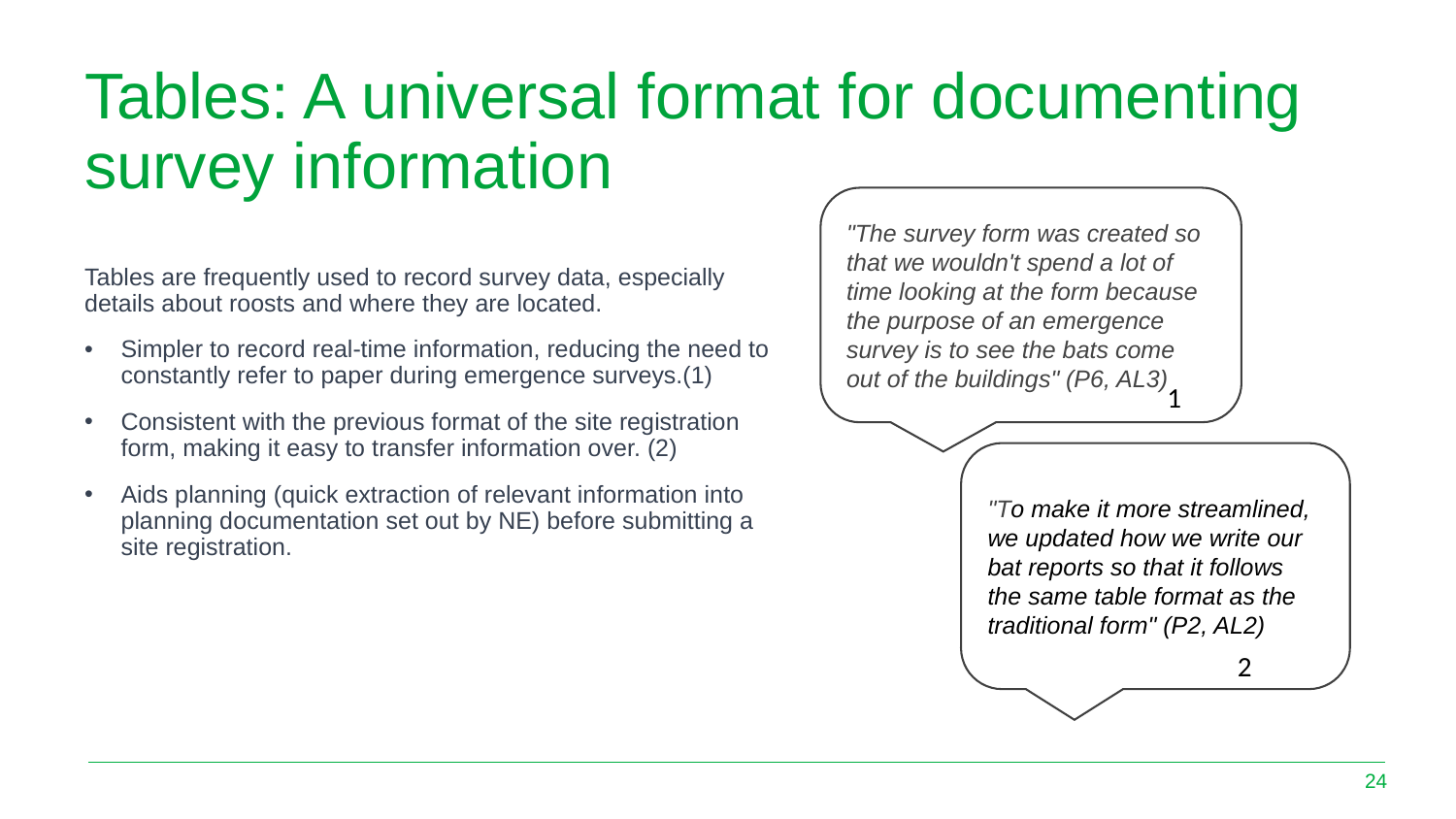

# Tables: A universal format for documenting survey information

"The survey form was created so that we wouldn't spend a lot of time looking at the form because the purpose of an emergence survey is to see the bats come out of the buildings" (P6, AL3)

Tables are frequently used to record survey data, especially details about roosts and where they are located.
Simpler to record real-time information, reducing the need to constantly refer to paper during emergence surveys.(1)
Consistent with the previous format of the site registration form, making it easy to transfer information over. (2)
Aids planning (quick extraction of relevant information into planning documentation set out by NE) before submitting a site registration.

1

"To make it more streamlined, we updated how we write our bat reports so that it follows the same table format as the traditional form" (P2, AL2)

2
24